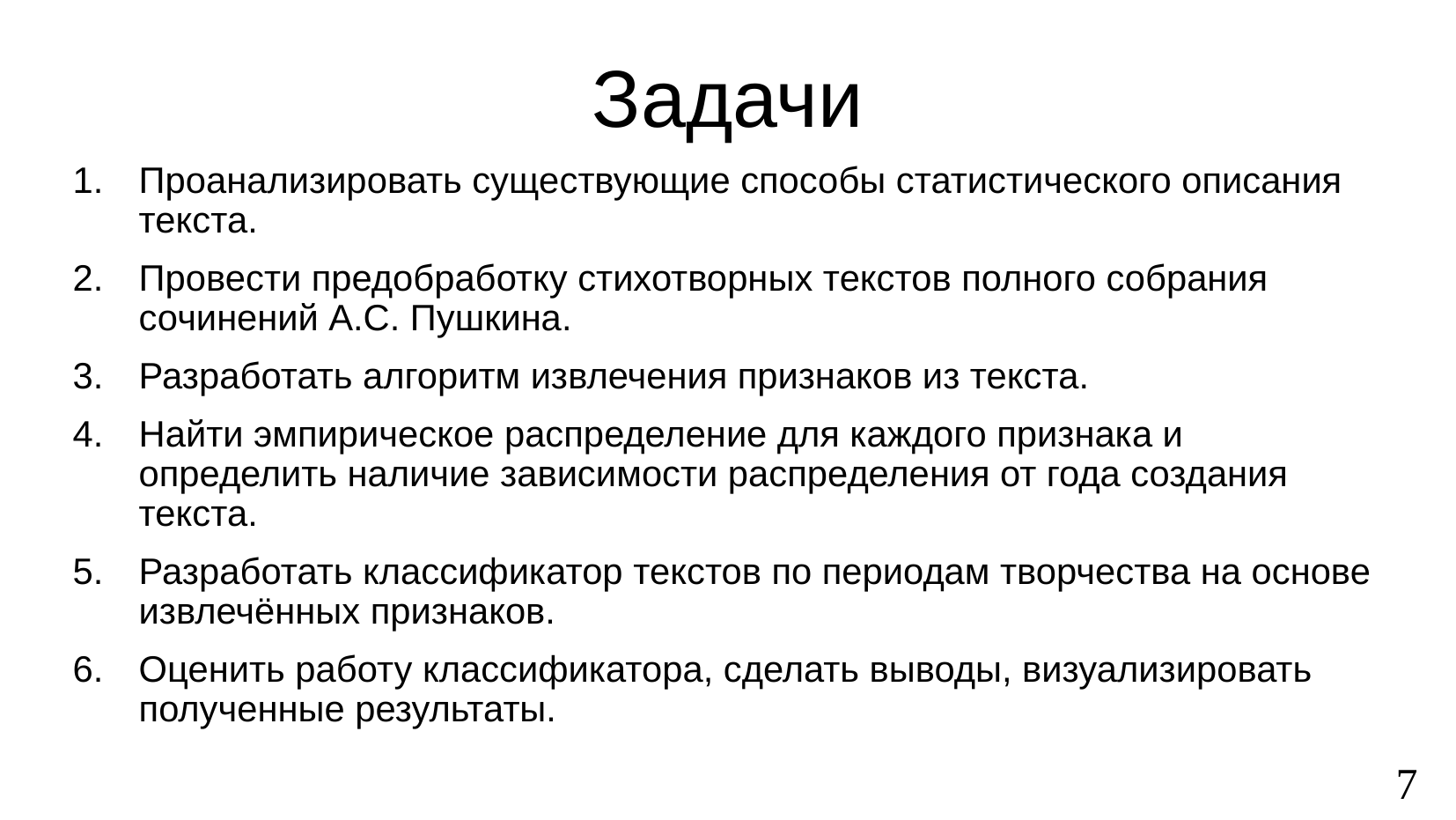

Задачи
Проанализировать существующие способы статистического описания текста.
Провести предобработку стихотворных текстов полного собрания сочинений А.С. Пушкина.
Разработать алгоритм извлечения признаков из текста.
Найти эмпирическое распределение для каждого признака и определить наличие зависимости распределения от года создания текста.
Разработать классификатор текстов по периодам творчества на основе извлечённых признаков.
Оценить работу классификатора, сделать выводы, визуализировать полученные результаты.
7